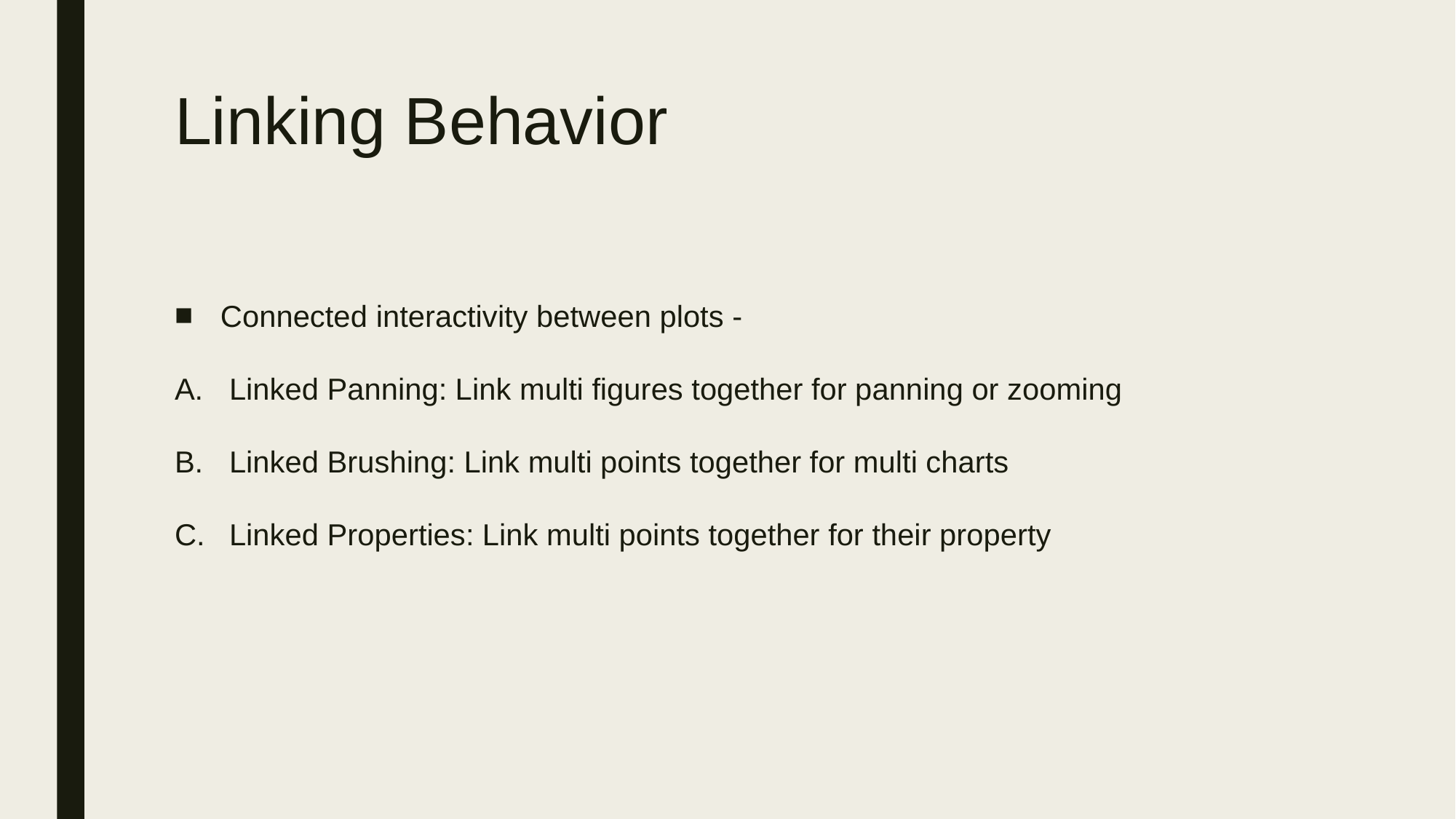

# Linking Behavior
Connected interactivity between plots -
Linked Panning: Link multi figures together for panning or zooming
Linked Brushing: Link multi points together for multi charts
Linked Properties: Link multi points together for their property